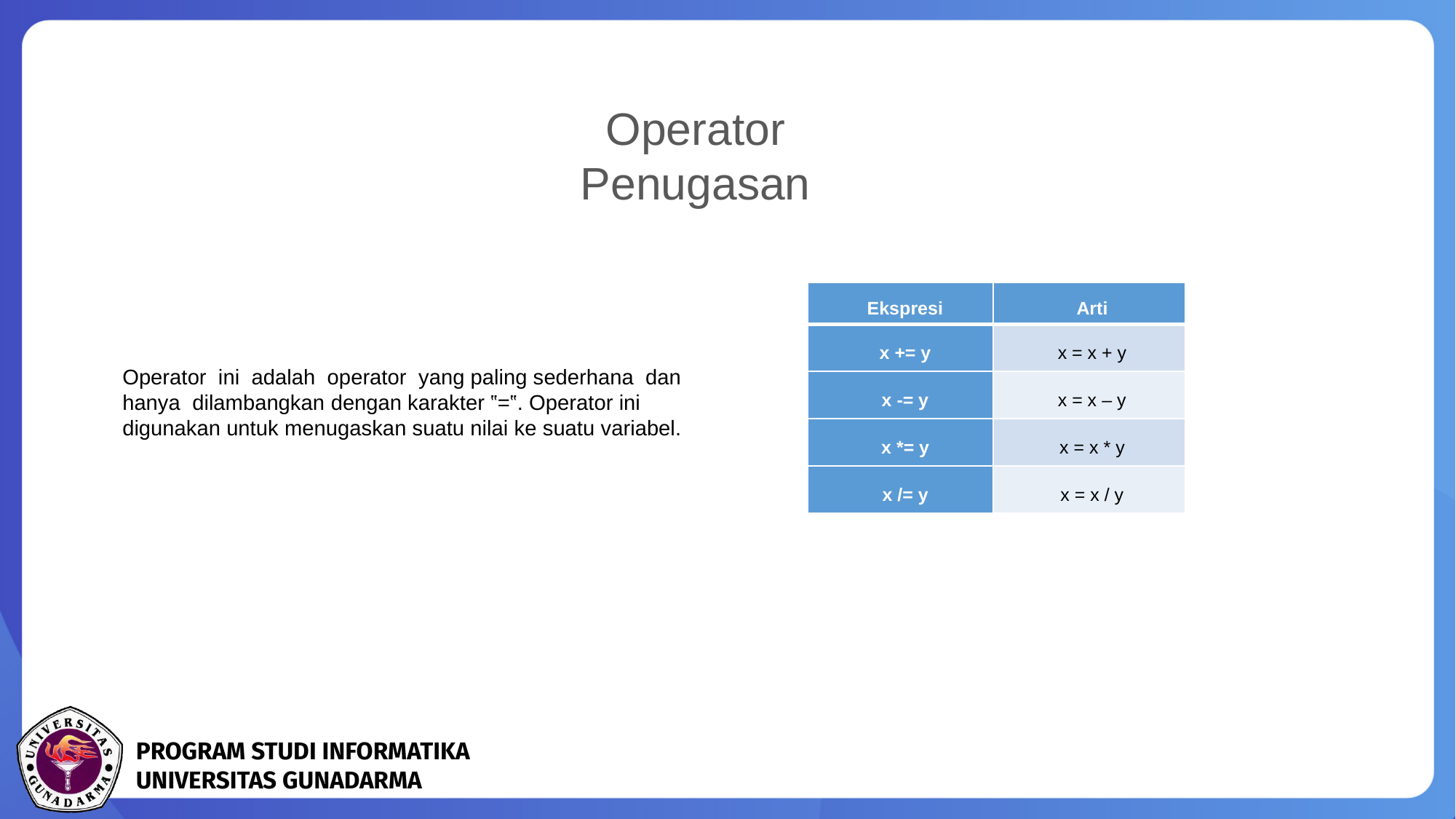

Operator Penugasan
| Ekspresi | Arti |
| --- | --- |
| x += y | x = x + y |
| x -= y | x = x – y |
| x \*= y | x = x \* y |
| x /= y | x = x / y |
Operator  ini  adalah  operator  yang paling sederhana  dan  hanya  dilambangkan dengan karakter ‟=‟. Operator ini digunakan untuk menugaskan suatu nilai ke suatu variabel.